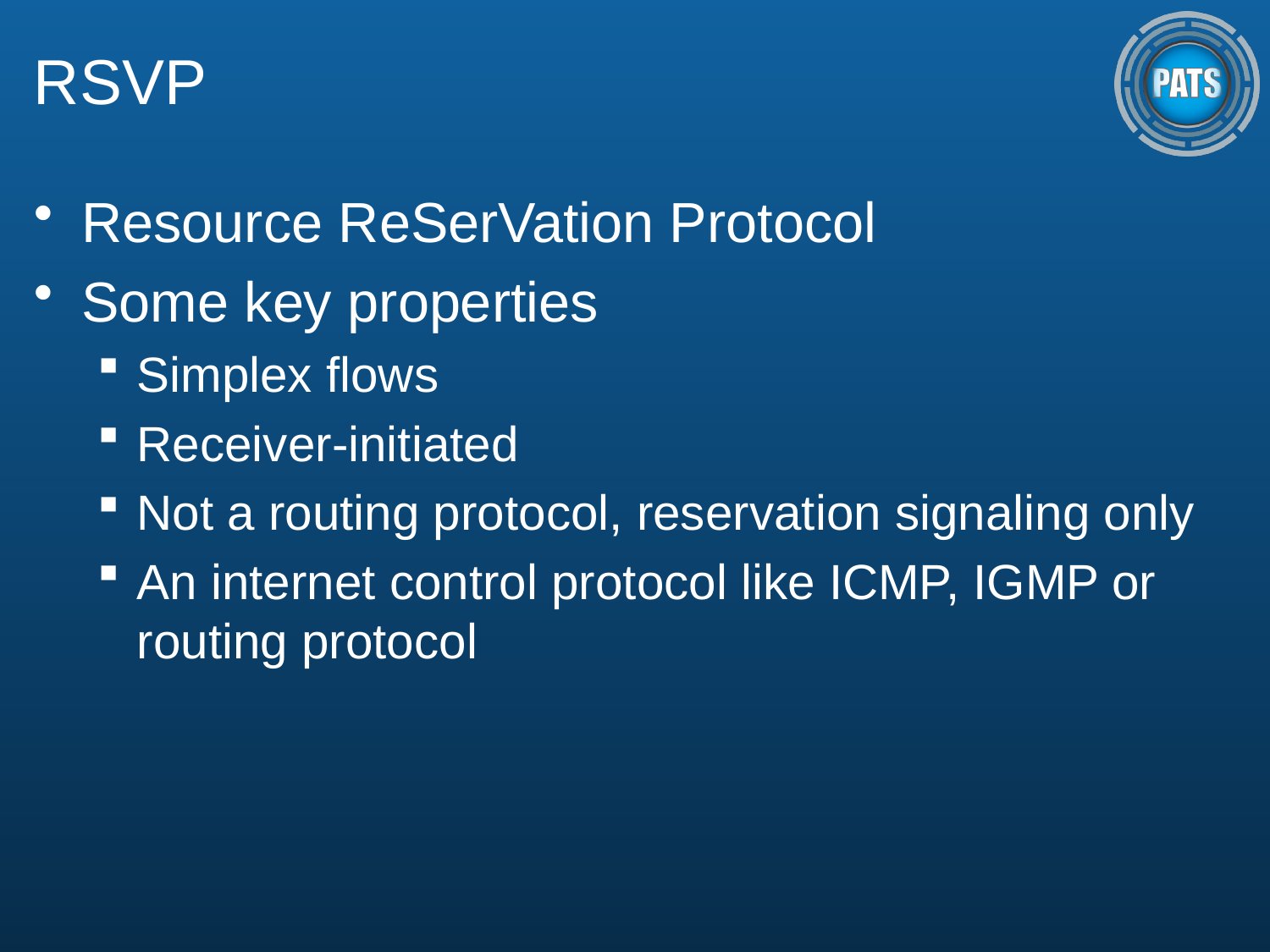

# RSVP
Resource ReSerVation Protocol
Some key properties
Simplex flows
Receiver-initiated
Not a routing protocol, reservation signaling only
An internet control protocol like ICMP, IGMP or routing protocol